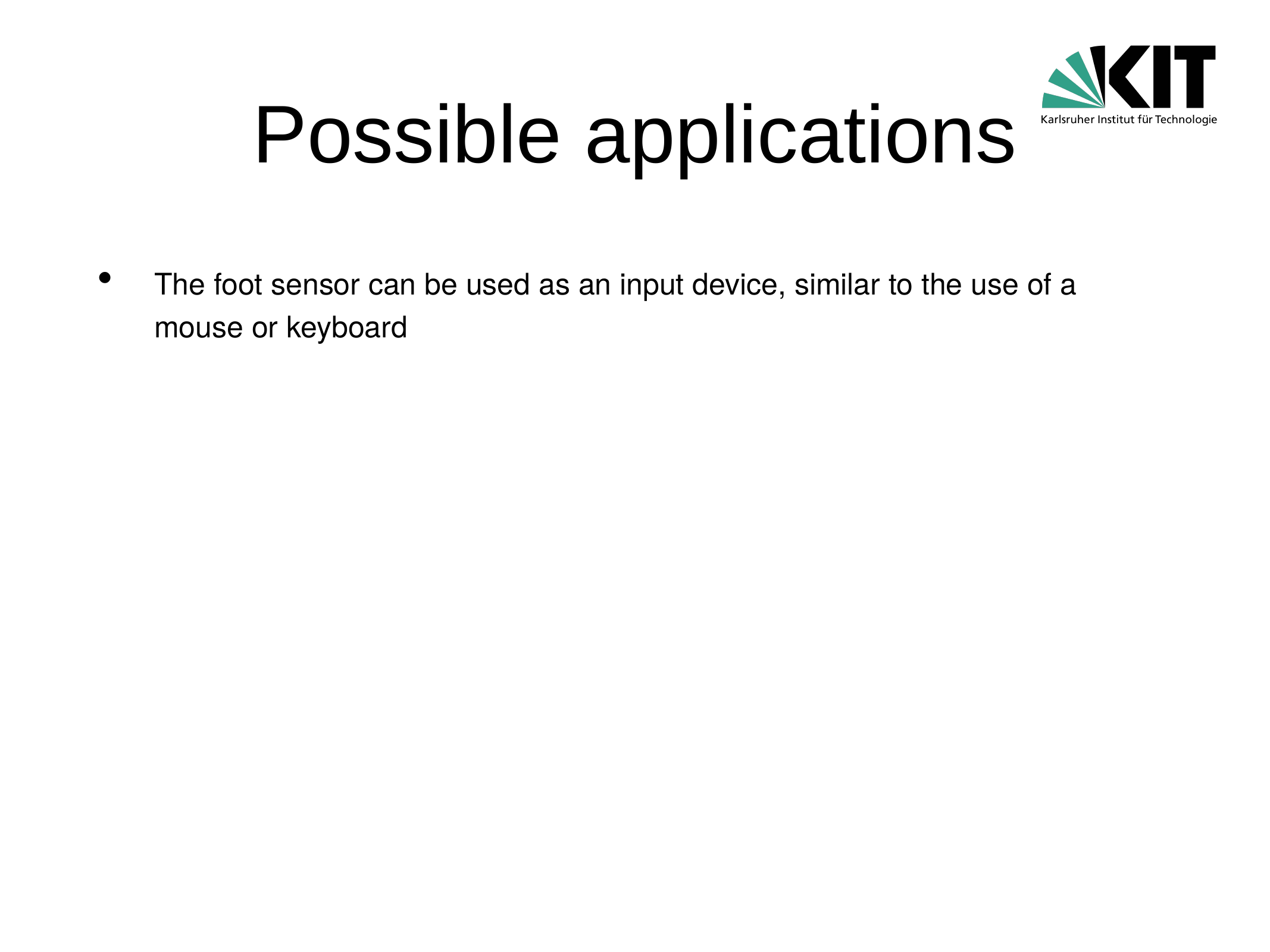

# Possible applications
The foot sensor can be used as an input device, similar to the use of a mouse or keyboard